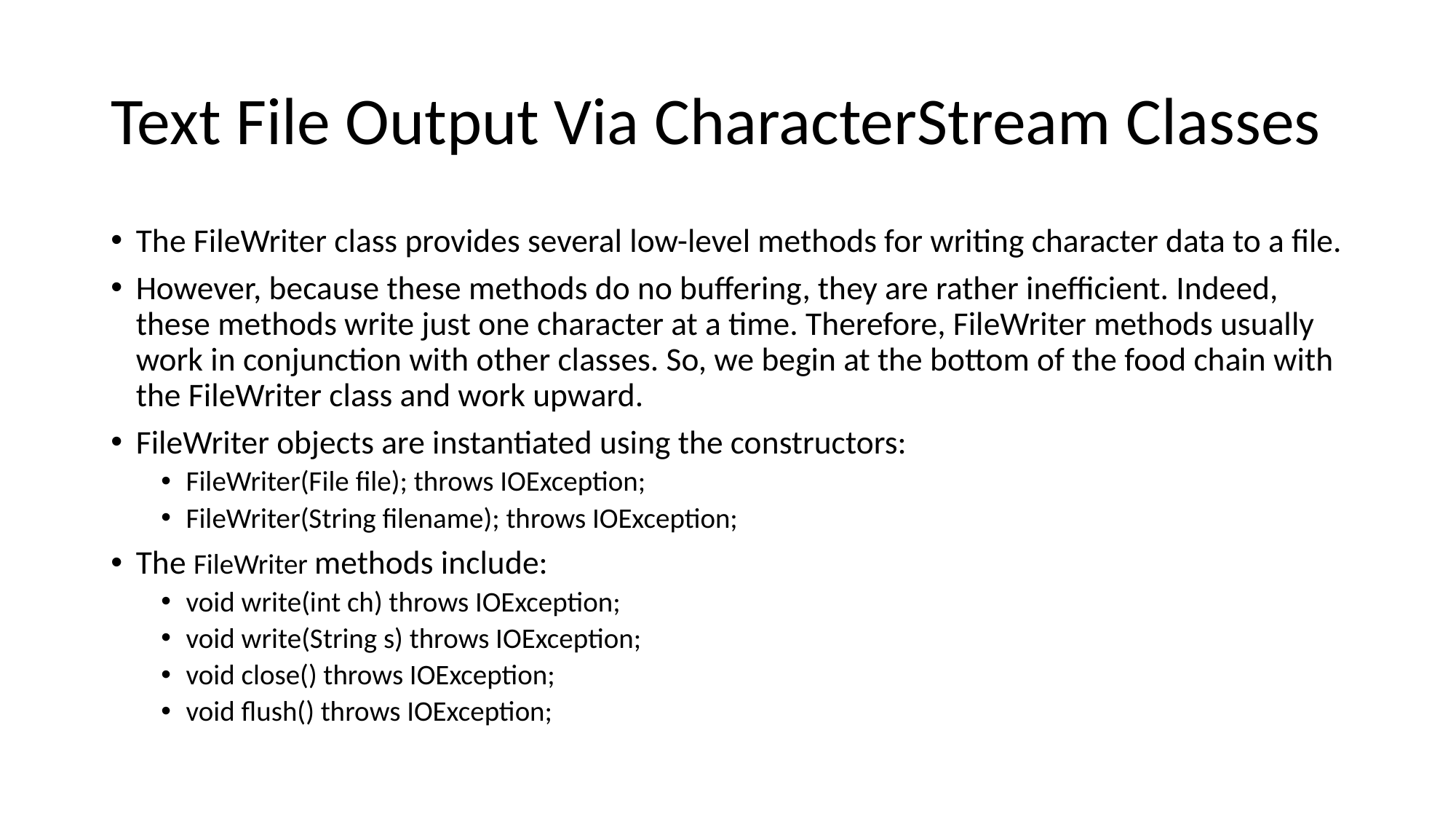

# Text File Output Via CharacterStream Classes
The FileWriter class provides several low-level methods for writing character data to a file.
However, because these methods do no buffering, they are rather inefficient. Indeed, these methods write just one character at a time. Therefore, FileWriter methods usually work in conjunction with other classes. So, we begin at the bottom of the food chain with the FileWriter class and work upward.
FileWriter objects are instantiated using the constructors:
FileWriter(File file); throws IOException;
FileWriter(String filename); throws IOException;
The FileWriter methods include:
void write(int ch) throws IOException;
void write(String s) throws IOException;
void close() throws IOException;
void flush() throws IOException;